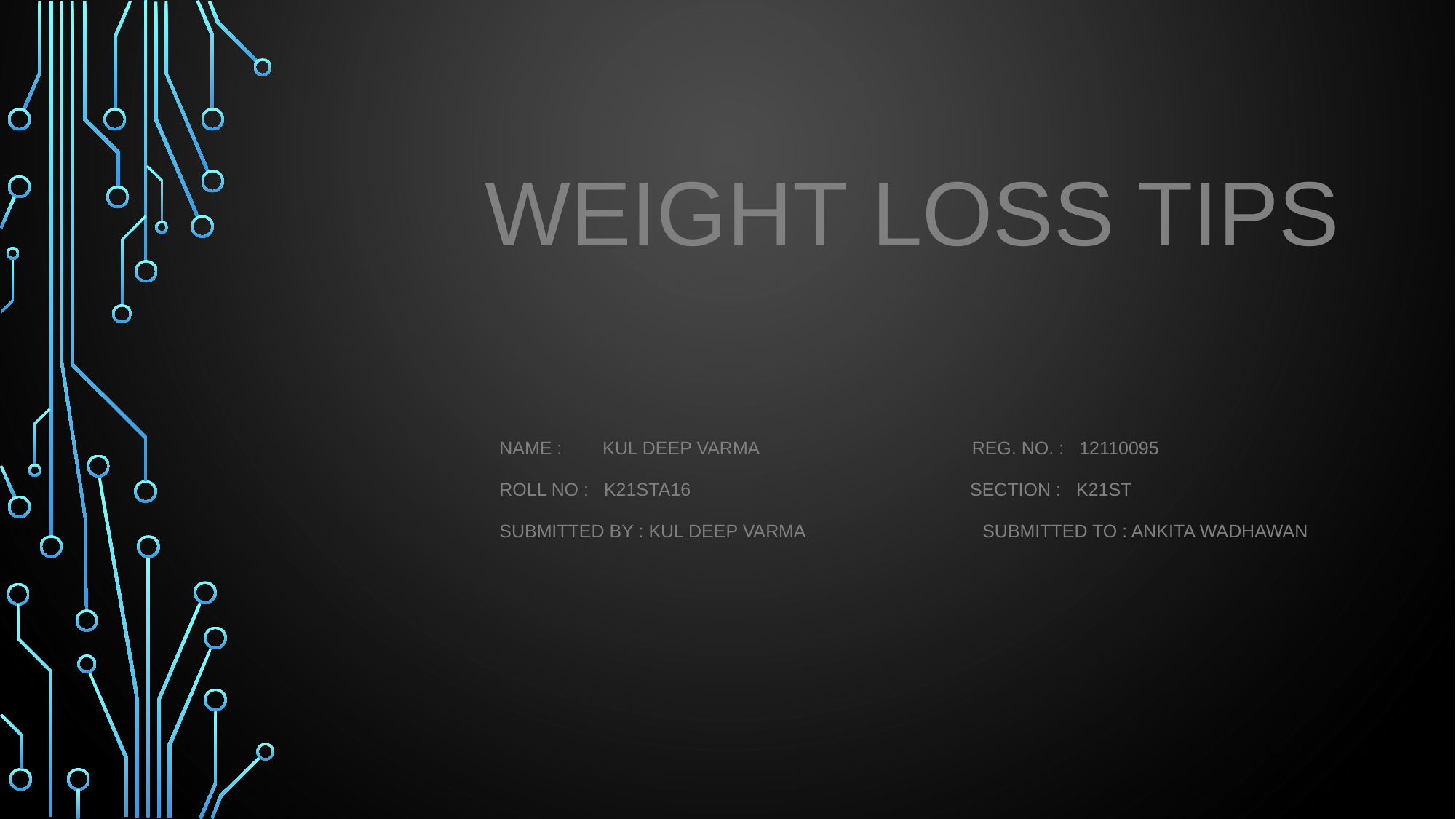

# Weight loss tips
Name :        KUL deep VARMA                                          Reg. no. :   12110095
Roll no :   k21sta16                                                       Section :   k21st
SUBMITTED BY : KUL DEEP VARMA                                   SUBMITTED TO : ANKITA WADHAWAN